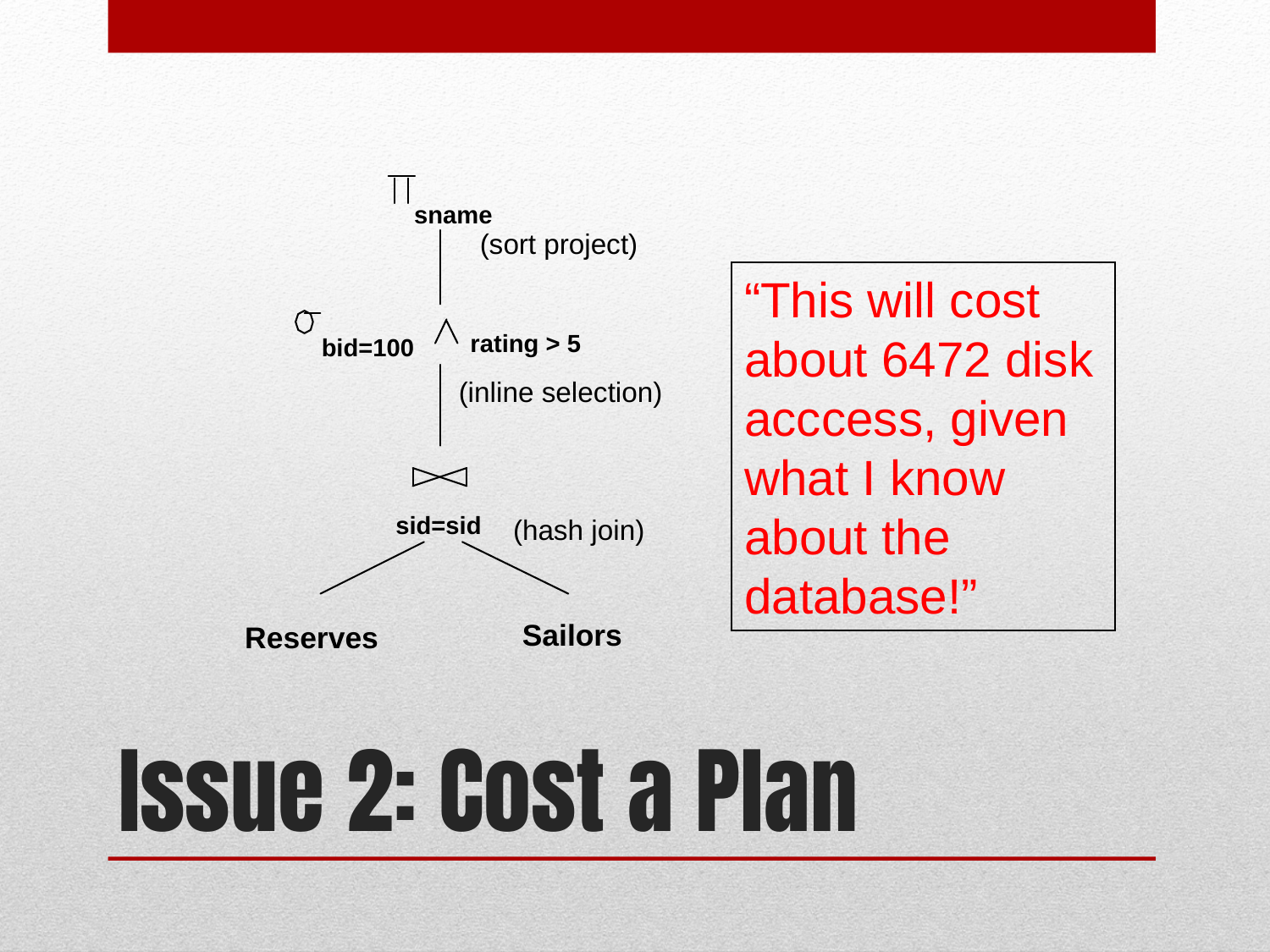

sname

rating > 5
bid=100

sid=sid

Sailors
Reserves

(sort project)
“This will cost about 6472 disk acccess, given what I know about the database!”
(inline selection)
(hash join)
# Issue 2: Cost a Plan